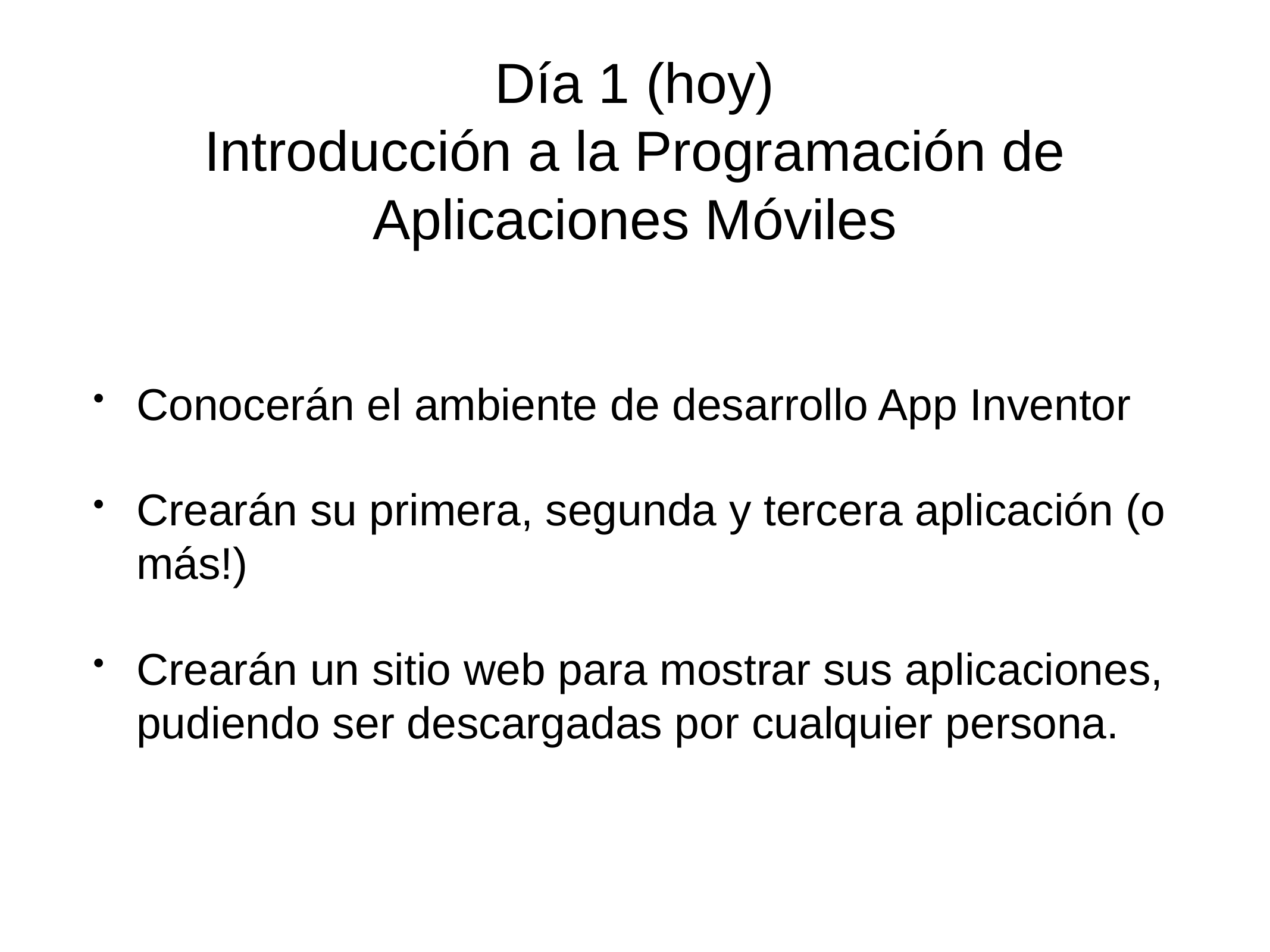

# Día 1 (hoy)
Introducción a la Programación de Aplicaciones Móviles
Conocerán el ambiente de desarrollo App Inventor
Crearán su primera, segunda y tercera aplicación (o más!)
Crearán un sitio web para mostrar sus aplicaciones, pudiendo ser descargadas por cualquier persona.